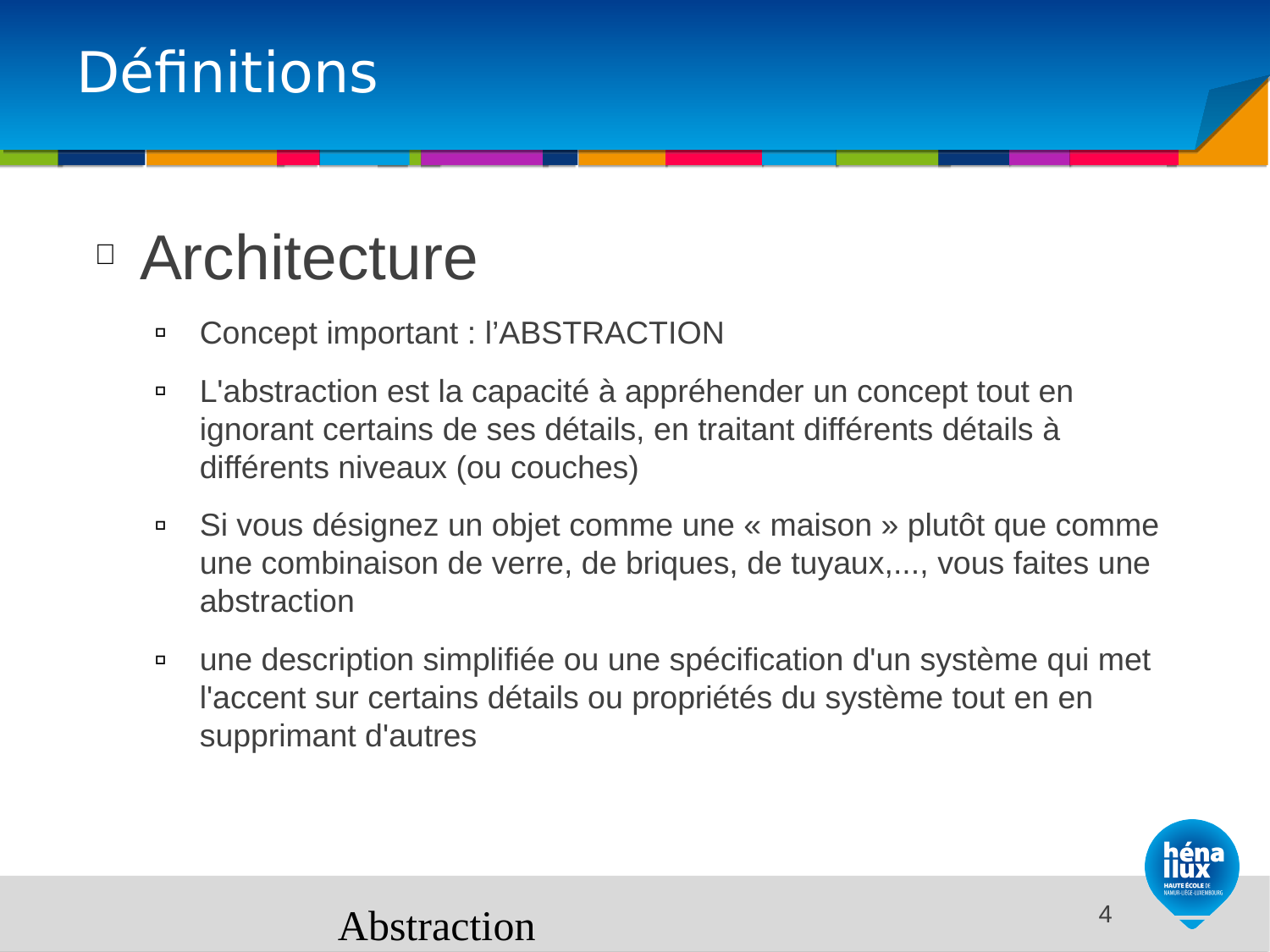

# Définitions
Architecture
Concept important : l’ABSTRACTION
L'abstraction est la capacité à appréhender un concept tout en ignorant certains de ses détails, en traitant différents détails à différents niveaux (ou couches)
Si vous désignez un objet comme une « maison » plutôt que comme une combinaison de verre, de briques, de tuyaux,..., vous faites une abstraction
une description simplifiée ou une spécification d'un système qui met l'accent sur certains détails ou propriétés du système tout en en supprimant d'autres

Abstraction
4